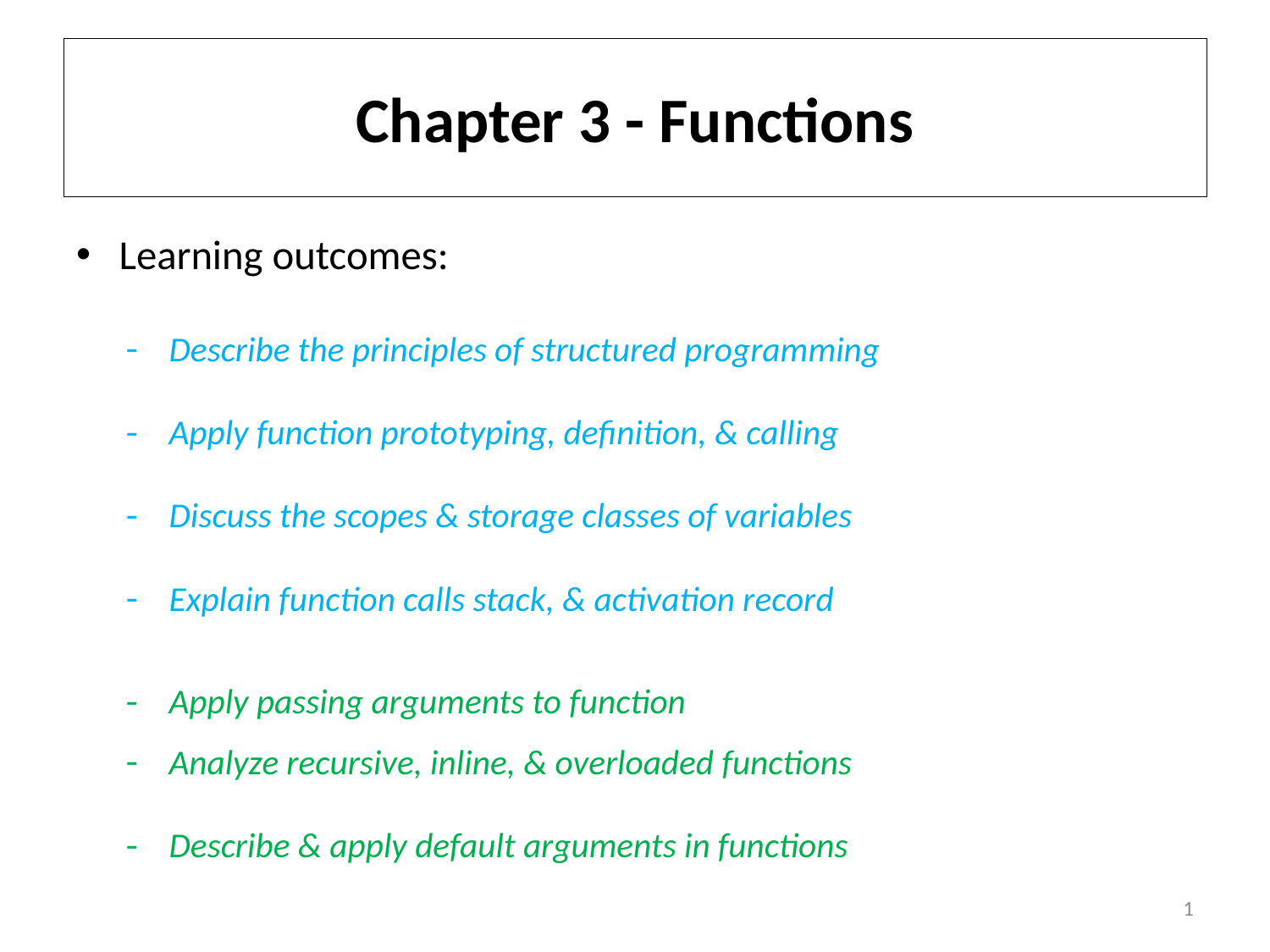

# Chapter 3 - Functions
Learning outcomes:

Describe the principles of structured programming

Apply function prototyping, definition, & calling

Discuss the scopes & storage classes of variables

Explain function calls stack, & activation record

Apply passing arguments to function

Analyze recursive, inline, & overloaded functions

Describe & apply default arguments in functions
1